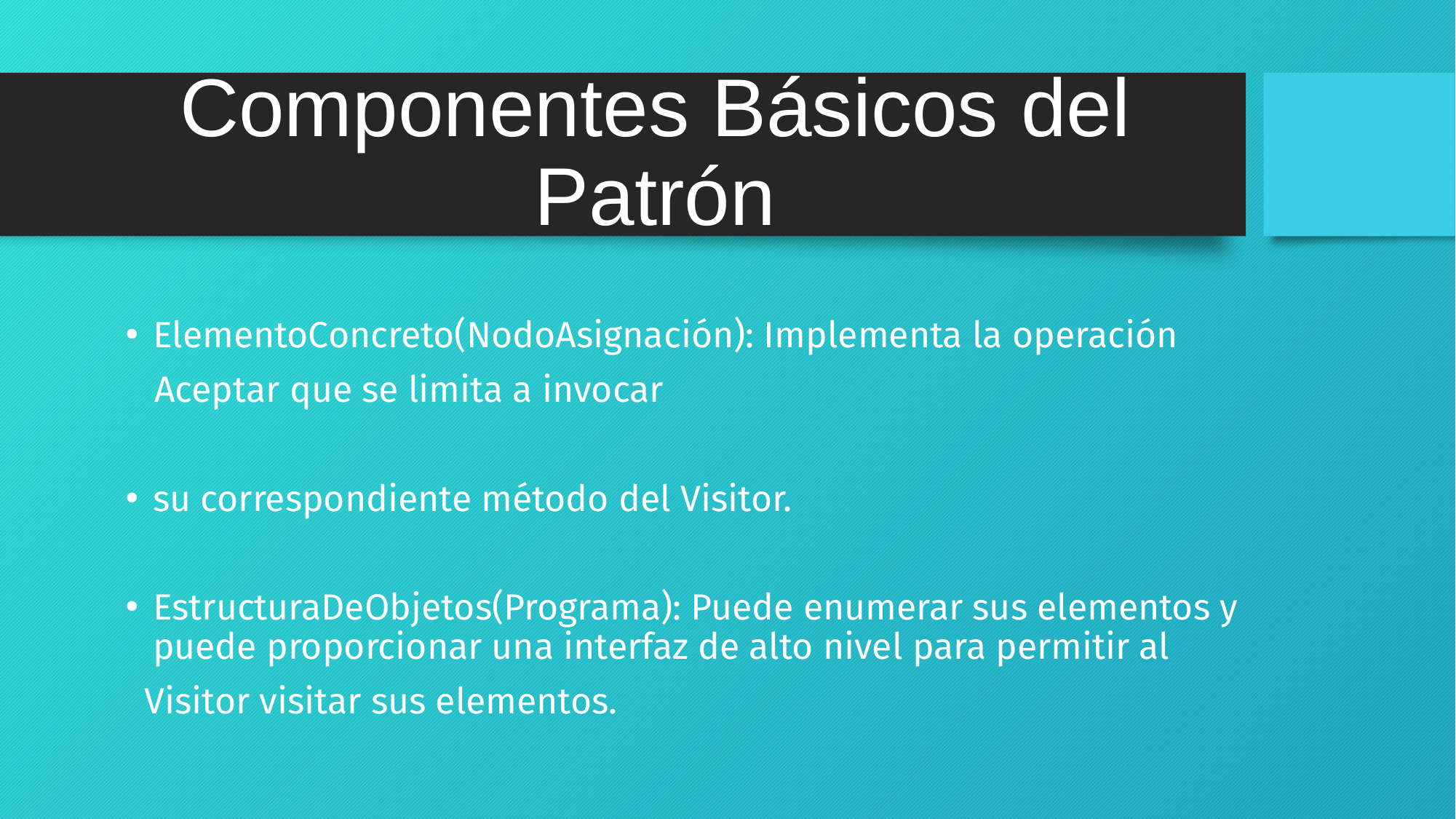

# Componentes Básicos del Patrón
ElementoConcreto(NodoAsignación): Implementa la operación
   Aceptar que se limita a invocar

su correspondiente método del Visitor.

EstructuraDeObjetos(Programa): Puede enumerar sus elementos y puede proporcionar una interfaz de alto nivel para permitir al
  Visitor visitar sus elementos.